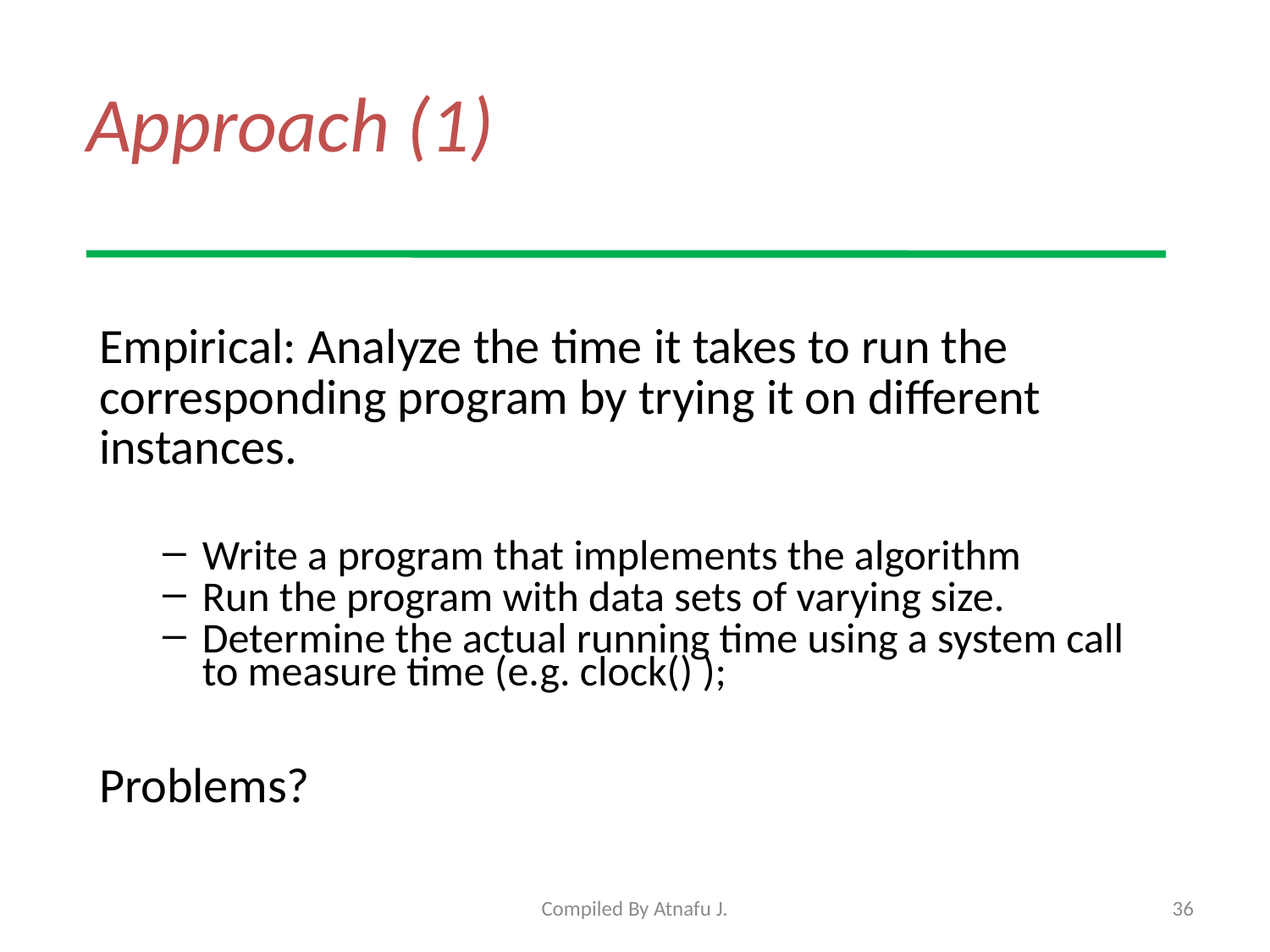

# Approach (1)
Empirical: Analyze the time it takes to run the corresponding program by trying it on different instances.

Write a program that implements the algorithm
Run the program with data sets of varying size.
Determine the actual running time using a system call to measure time (e.g. clock() );

Problems?

Compiled By Atnafu J.
36